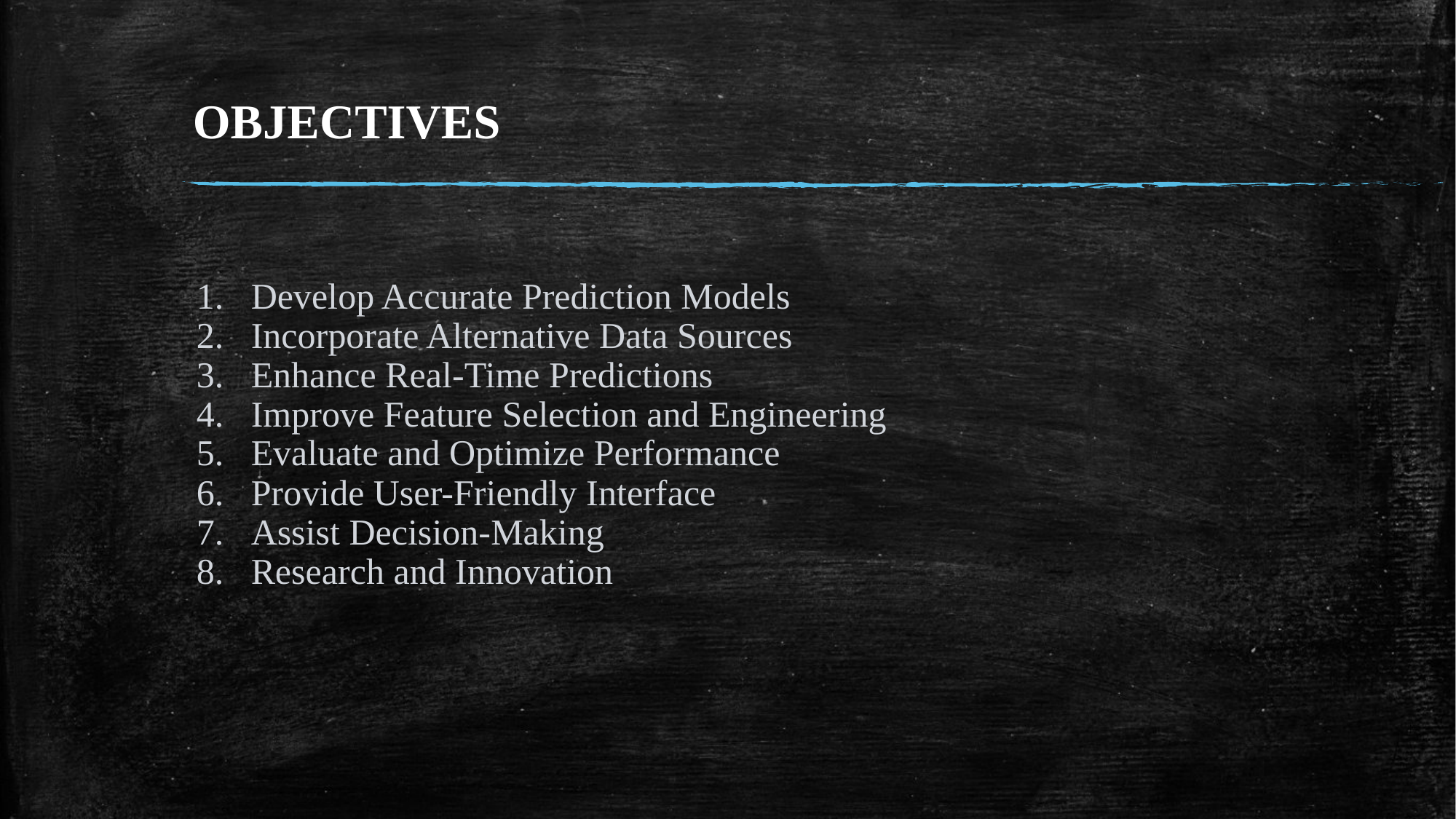

# OBJECTIVES
Develop Accurate Prediction Models
Incorporate Alternative Data Sources
Enhance Real-Time Predictions
Improve Feature Selection and Engineering
Evaluate and Optimize Performance
Provide User-Friendly Interface
Assist Decision-Making
Research and Innovation